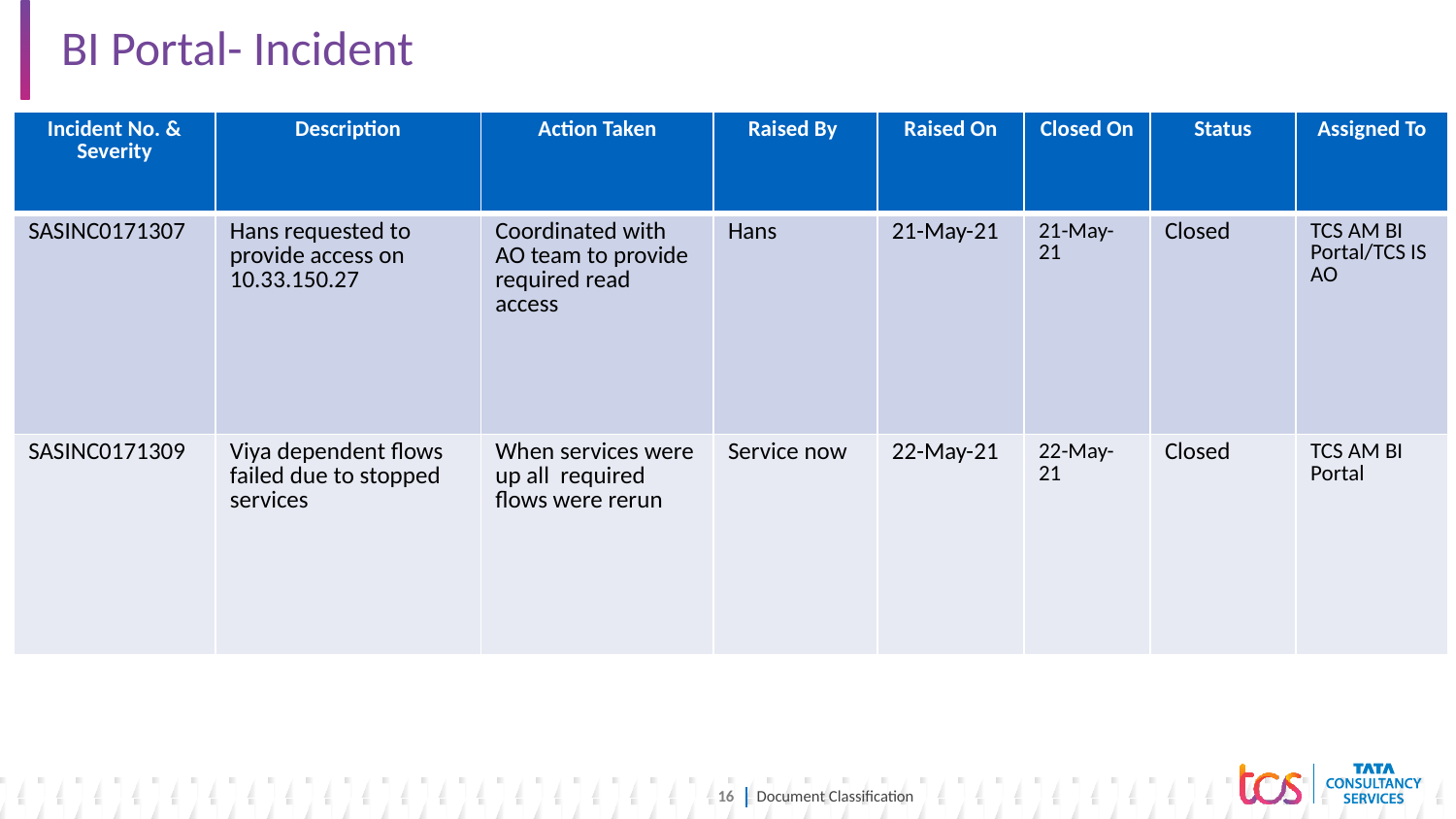

# BI Portal- Incident
| Incident No. & Severity | Description​ | Action Taken​ | Raised By | Raised On | Closed On | Status | Assigned To |
| --- | --- | --- | --- | --- | --- | --- | --- |
| SASINC0171307 | Hans requested to provide access on 10.33.150.27 | Coordinated with AO team to provide required read access | Hans | 21-May-21 | 21-May-21 | Closed | TCS AM BI Portal/TCS IS AO |
| SASINC0171309 | Viya dependent flows failed due to stopped services | When services were up all required flows were rerun | Service now | 22-May-21 | 22-May-21 | Closed | TCS AM BI Portal |